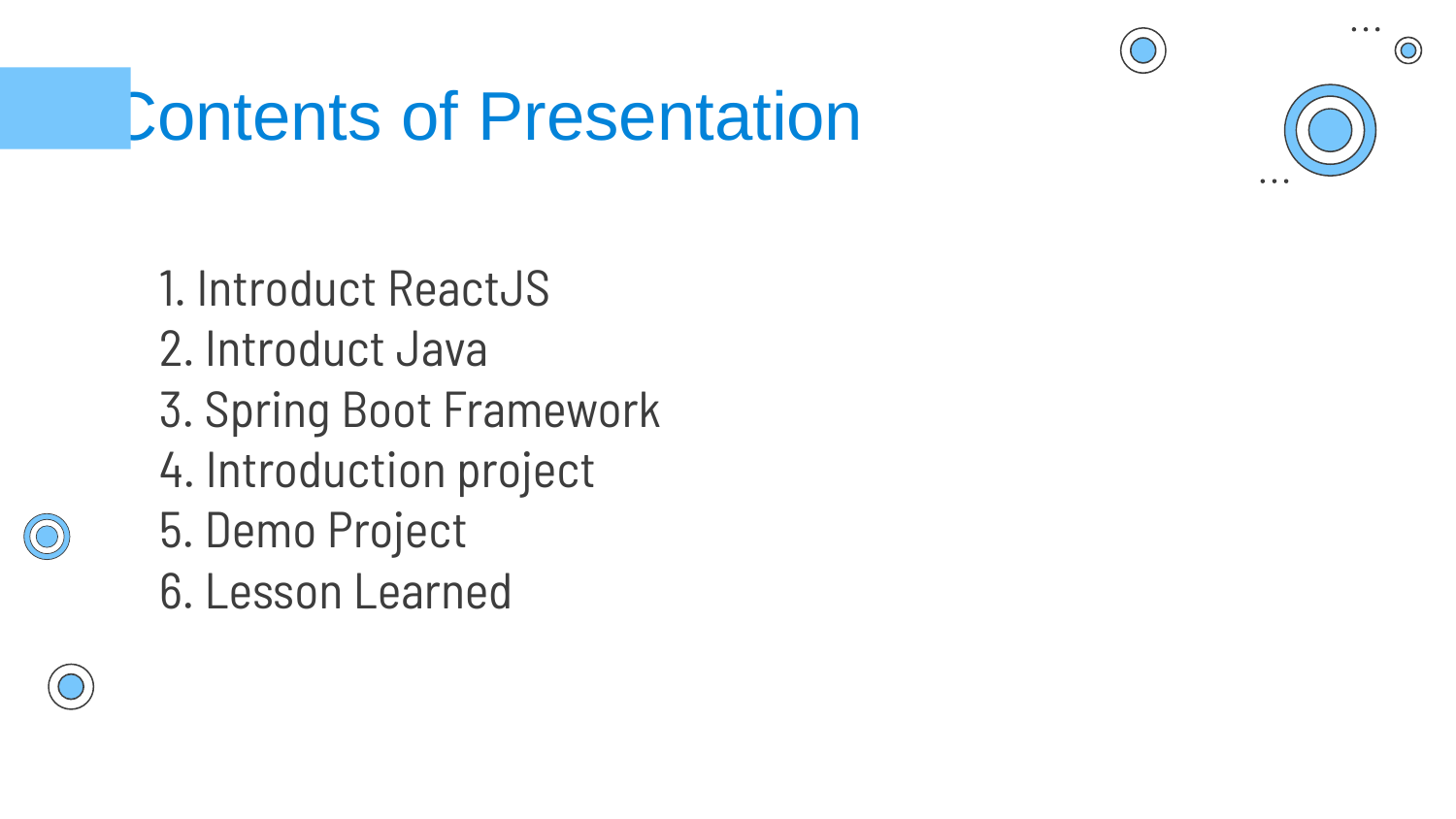

# Contents of Presentation

1. Introduct ReactJS
2. Introduct Java
3. Spring Boot Framework
4. Introduction project
5. Demo Project
6. Lesson Learned